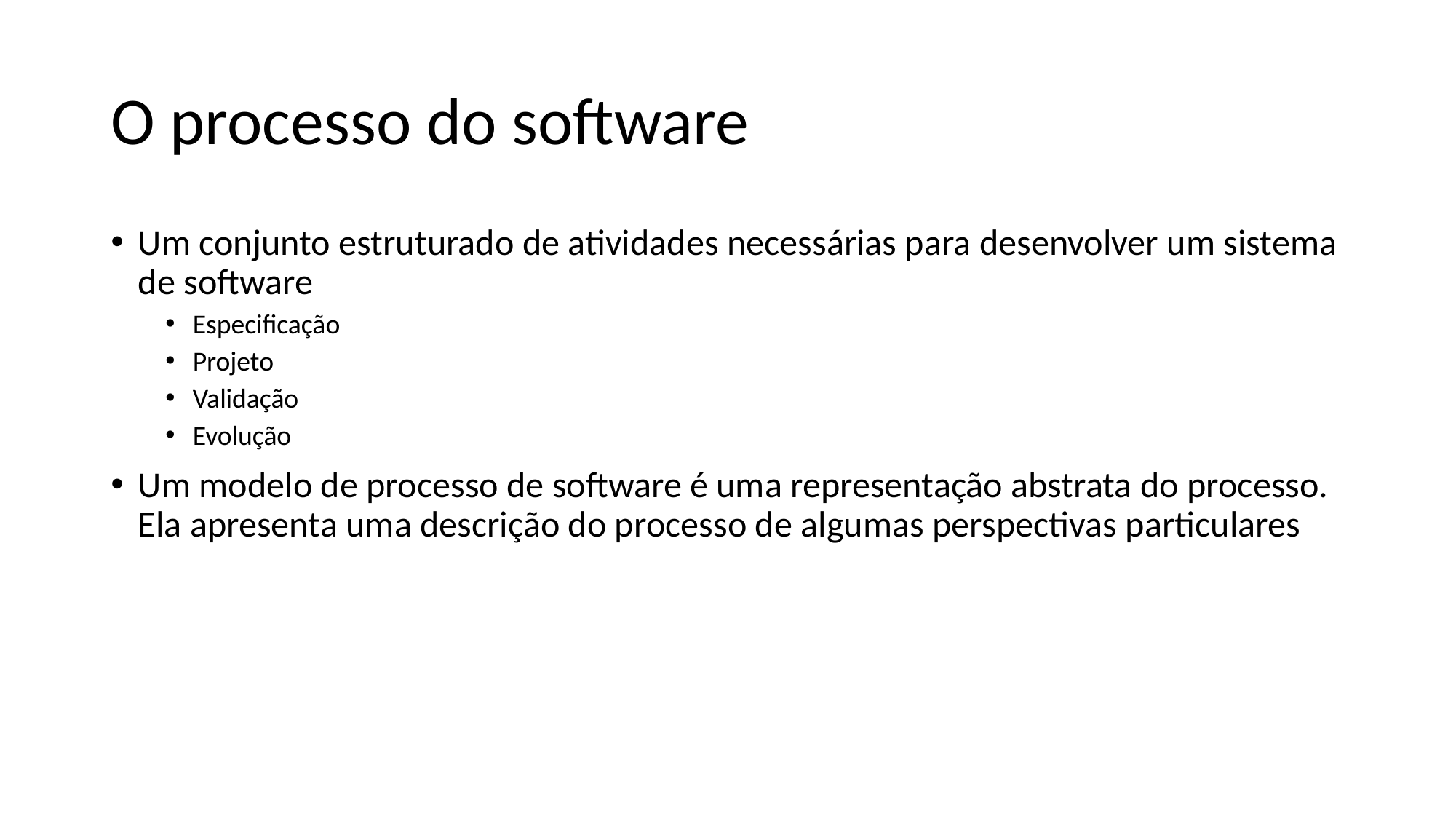

# O processo do software
Um conjunto estruturado de atividades necessárias para desenvolver um sistema de software
Especificação
Projeto
Validação
Evolução
Um modelo de processo de software é uma representação abstrata do processo. Ela apresenta uma descrição do processo de algumas perspectivas particulares